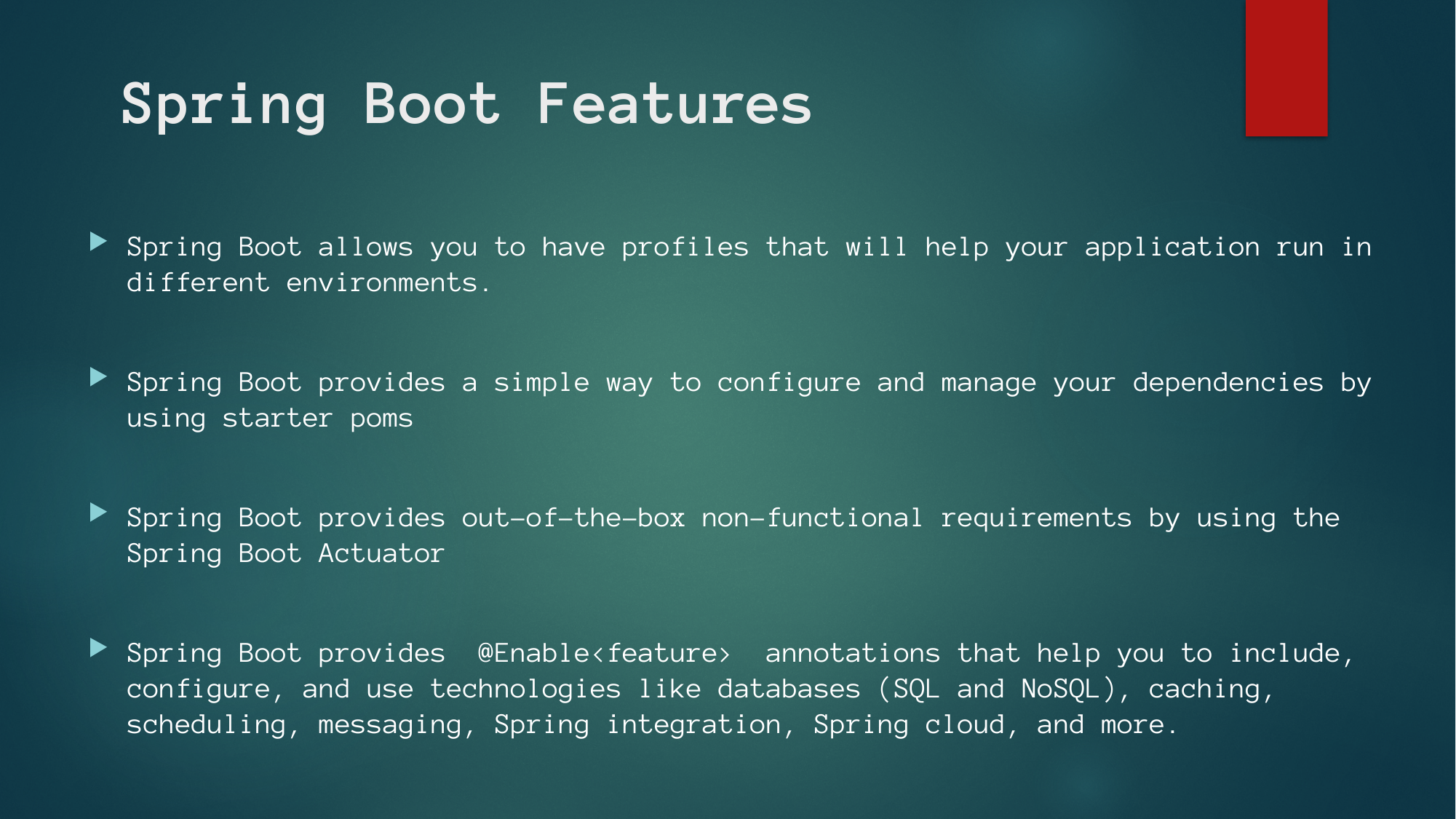

# Spring Boot Features
Spring Boot allows you to have profiles that will help your application run in different environments.

Spring Boot provides a simple way to configure and manage your dependencies by using starter poms

Spring Boot provides out-of-the-box non-functional requirements by using the Spring Boot Actuator

Spring Boot provides  @Enable<feature>  annotations that help you to include, configure, and use technologies like databases (SQL and NoSQL), caching, scheduling, messaging, Spring integration, Spring cloud, and more.